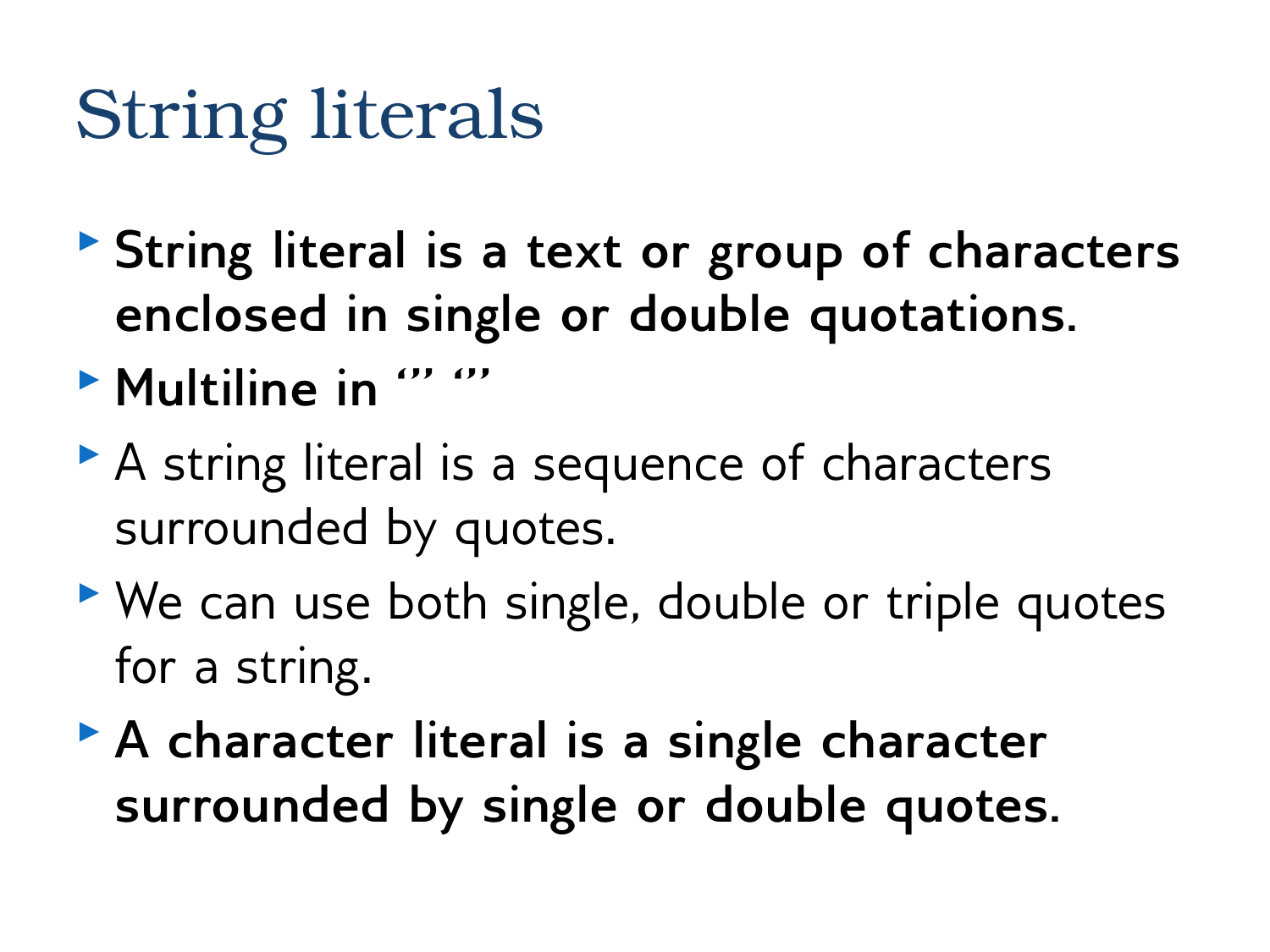

# String literals

String literal is a text or group of characters enclosed in single or double quotations.
Multiline in ‘’’ ‘’’
A string literal is a sequence of characters surrounded by quotes.
We can use both single, double or triple quotes for a string.
A character literal is a single character surrounded by single or double quotes.